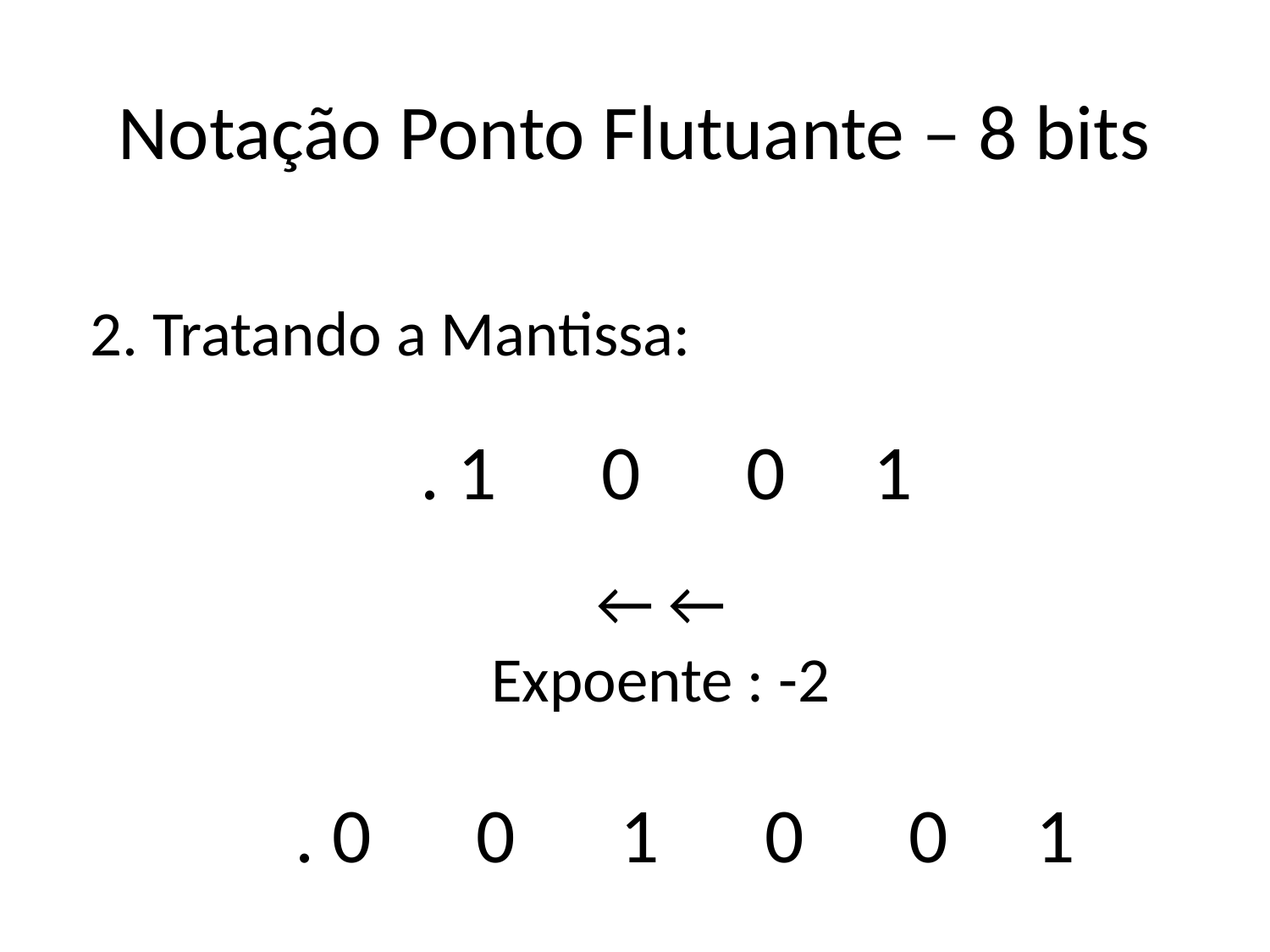

# Notação Ponto Flutuante – 8 bits
2. Tratando a Mantissa:
. 1      0      0     1
← ←
Expoente : -2
. 0      0      1      0      0     1